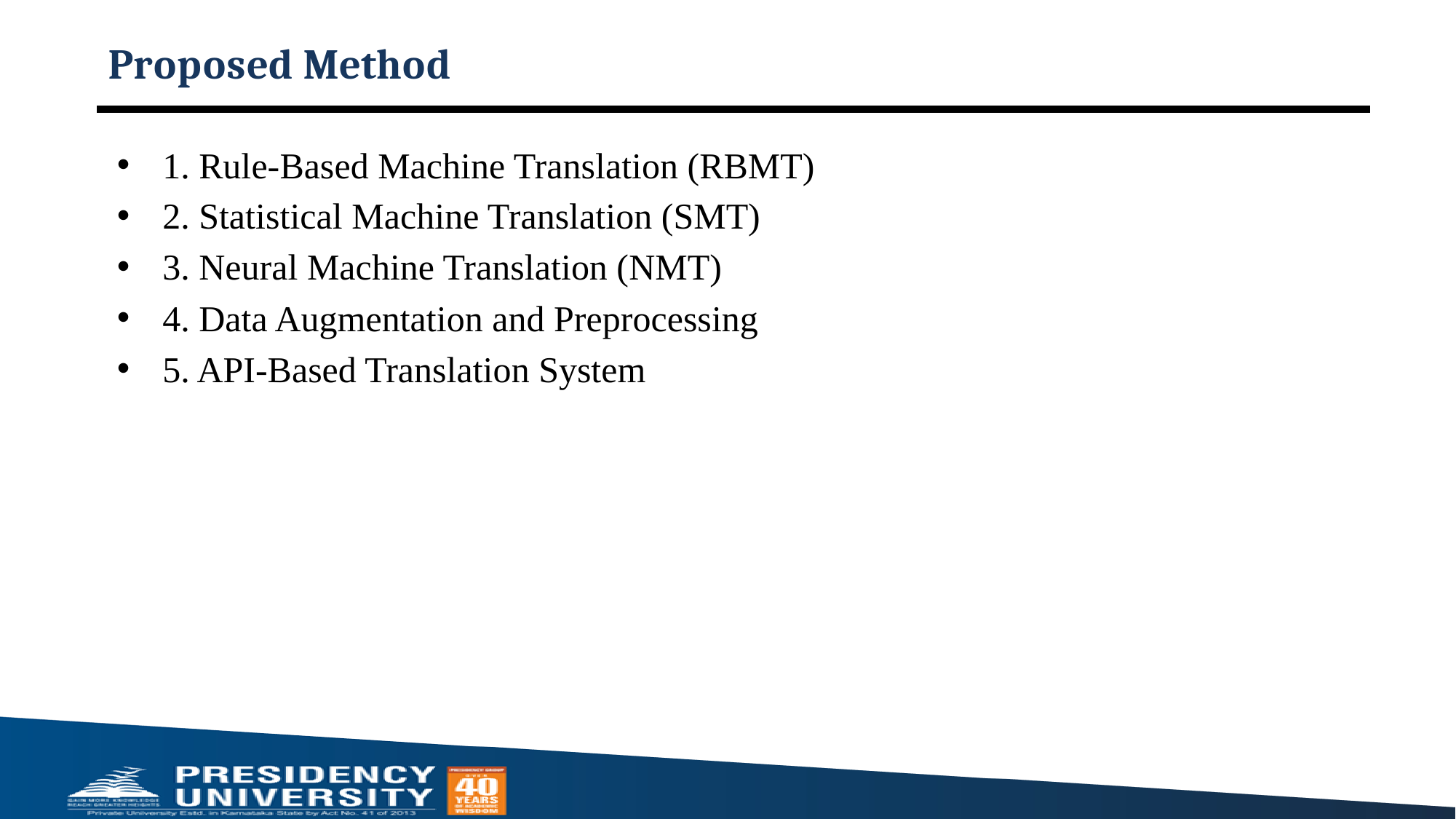

# Proposed Method
1. Rule-Based Machine Translation (RBMT)
2. Statistical Machine Translation (SMT)
3. Neural Machine Translation (NMT)
4. Data Augmentation and Preprocessing
5. API-Based Translation System